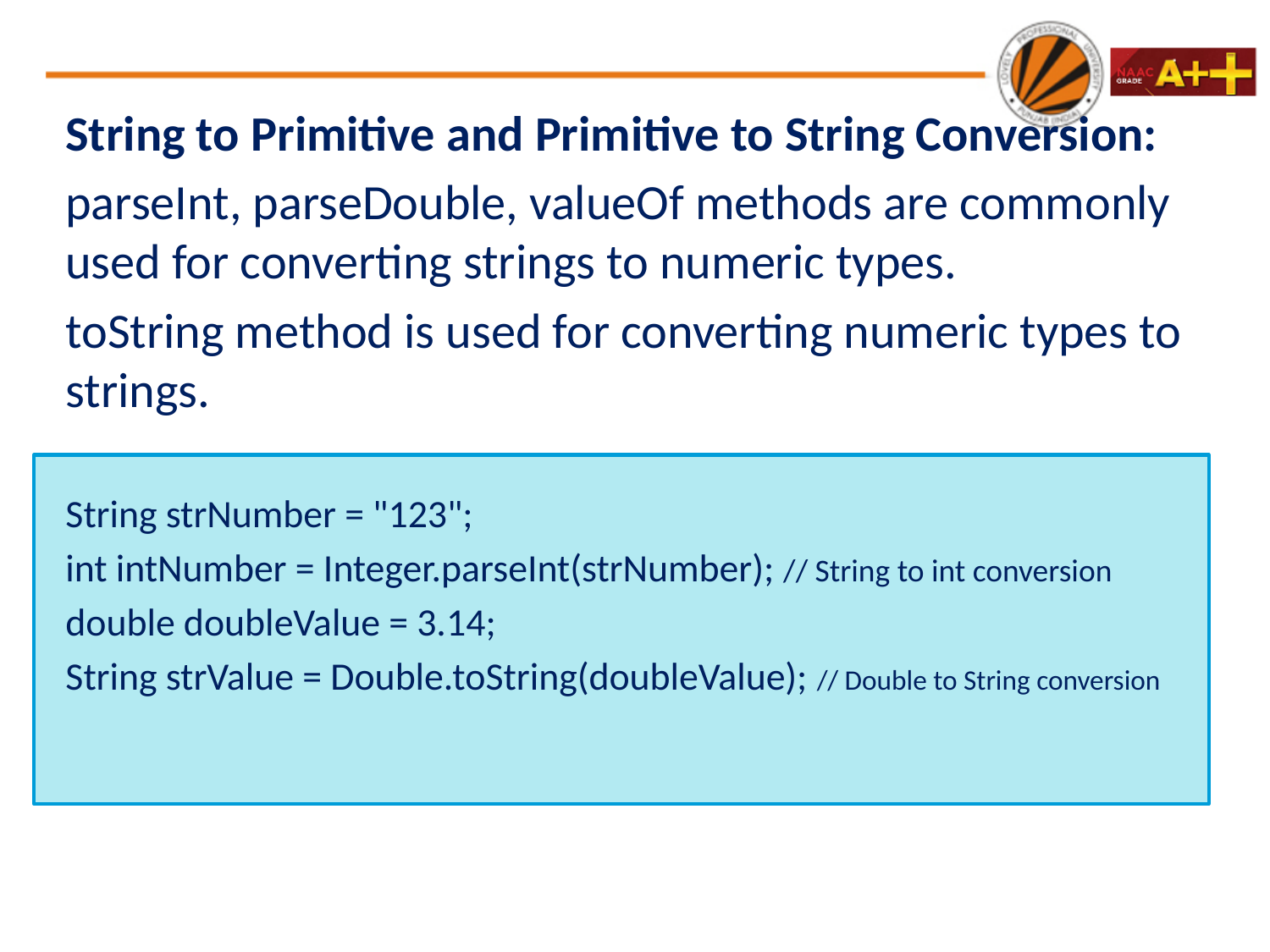

String to Primitive and Primitive to String Conversion:
parseInt, parseDouble, valueOf methods are commonly used for converting strings to numeric types.
toString method is used for converting numeric types to strings.

String strNumber = "123";
int intNumber = Integer.parseInt(strNumber); // String to int conversion
double doubleValue = 3.14;
String strValue = Double.toString(doubleValue); // Double to String conversion